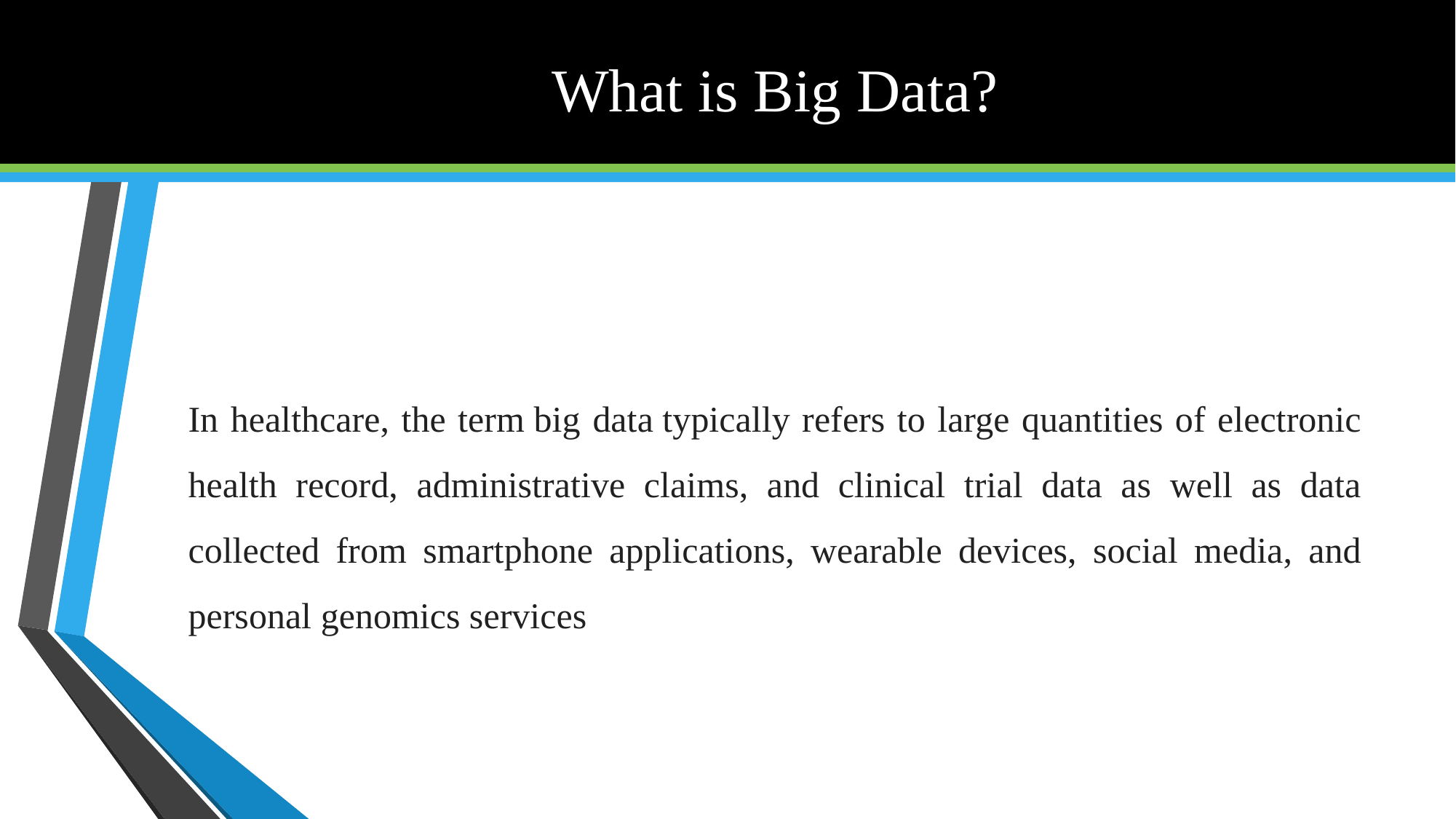

# What is Big Data?
In healthcare, the term big data typically refers to large quantities of electronic health record, administrative claims, and clinical trial data as well as data collected from smartphone applications, wearable devices, social media, and personal genomics services